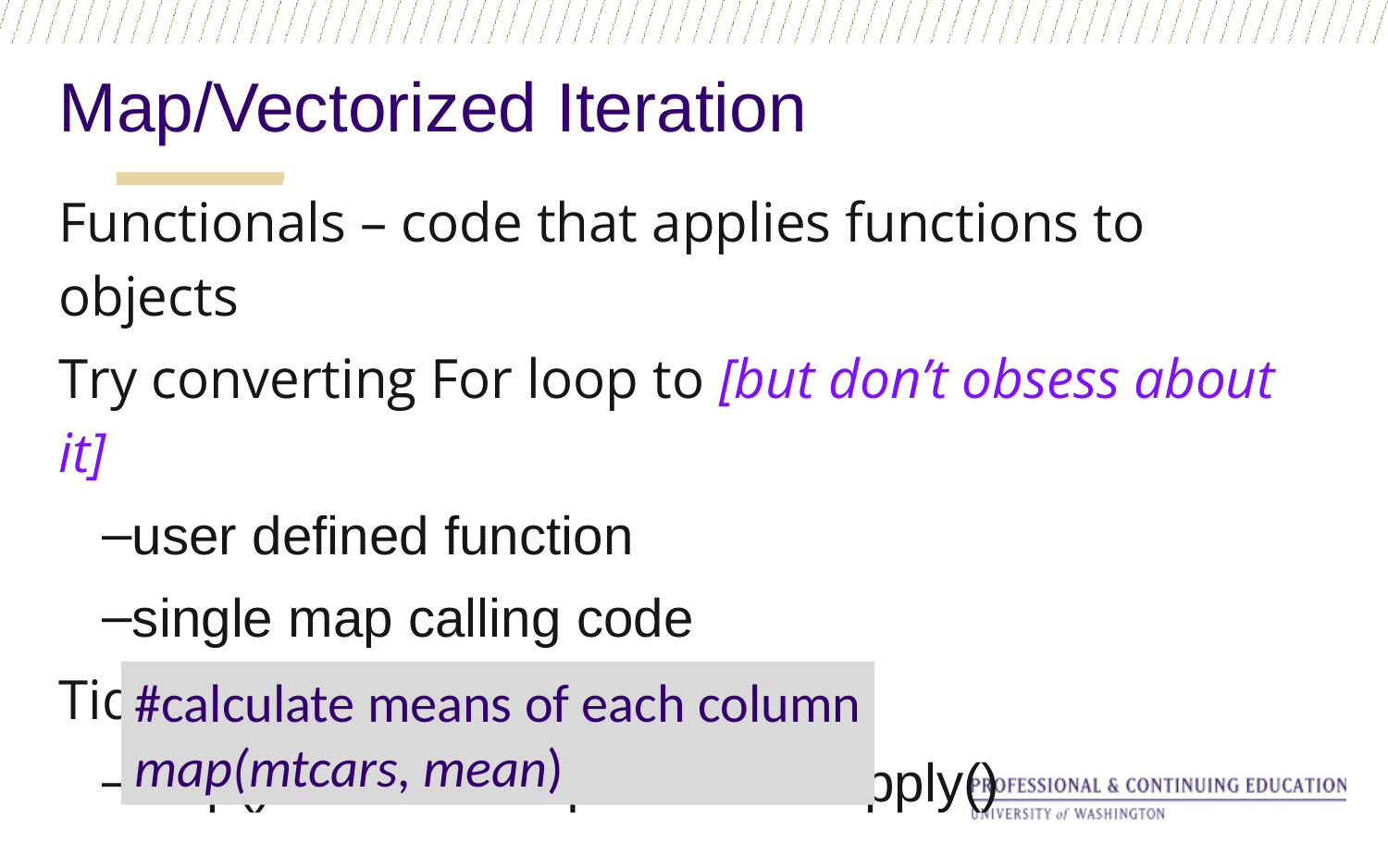

Map/Vectorized Iteration
Functionals – code that applies functions to objects
Try converting For loop to [but don’t obsess about it]
user defined function
single map calling code
Tidyverse purrr package
map() – base R equivalent is apply()

#calculate means of each column
map(mtcars, mean)